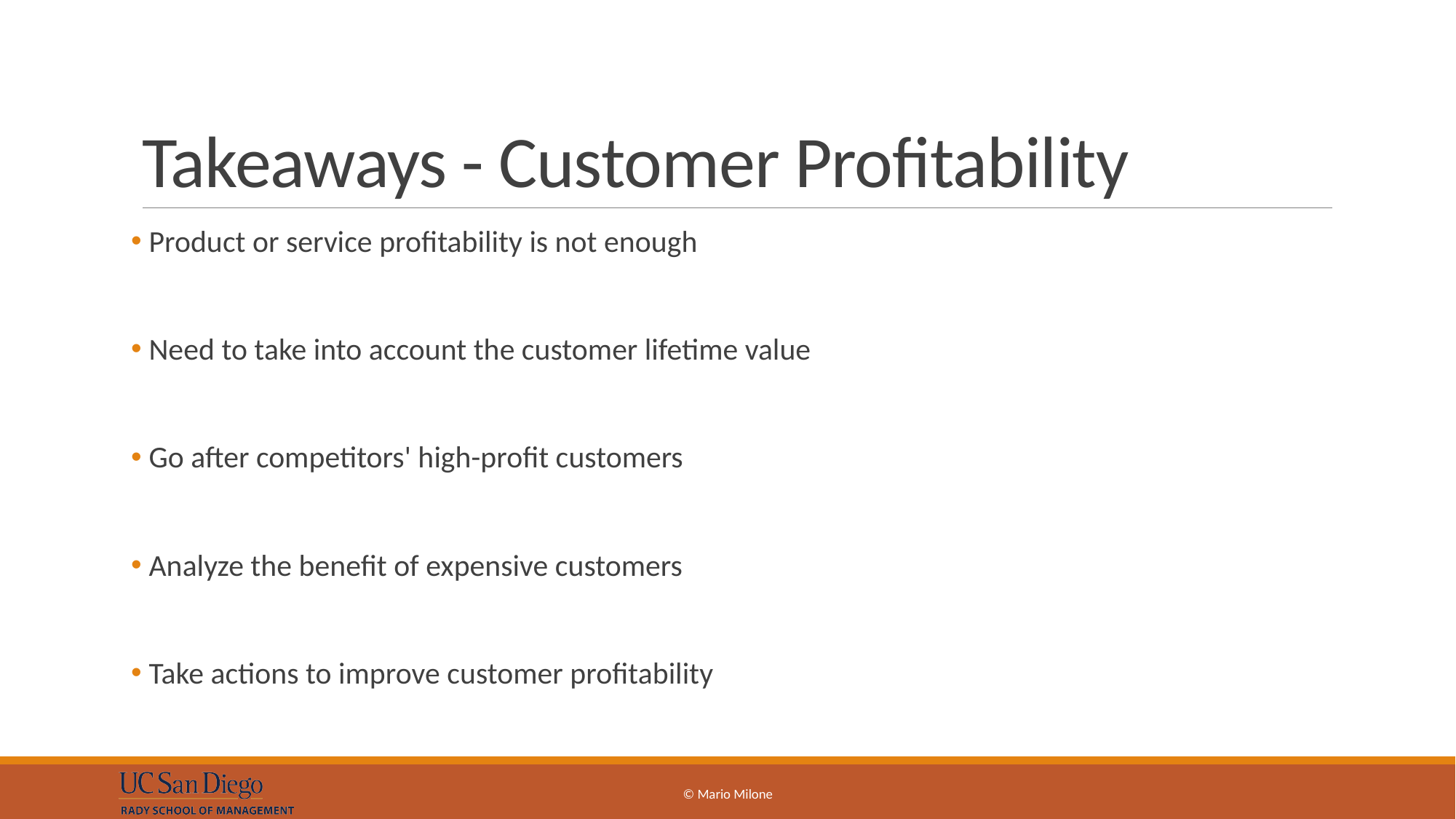

# Takeaways - Customer Profitability
 Product or service profitability is not enough

 Need to take into account the customer lifetime value

 Go after competitors' high-profit customers

 Analyze the benefit of expensive customers

 Take actions to improve customer profitability
© Mario Milone
57